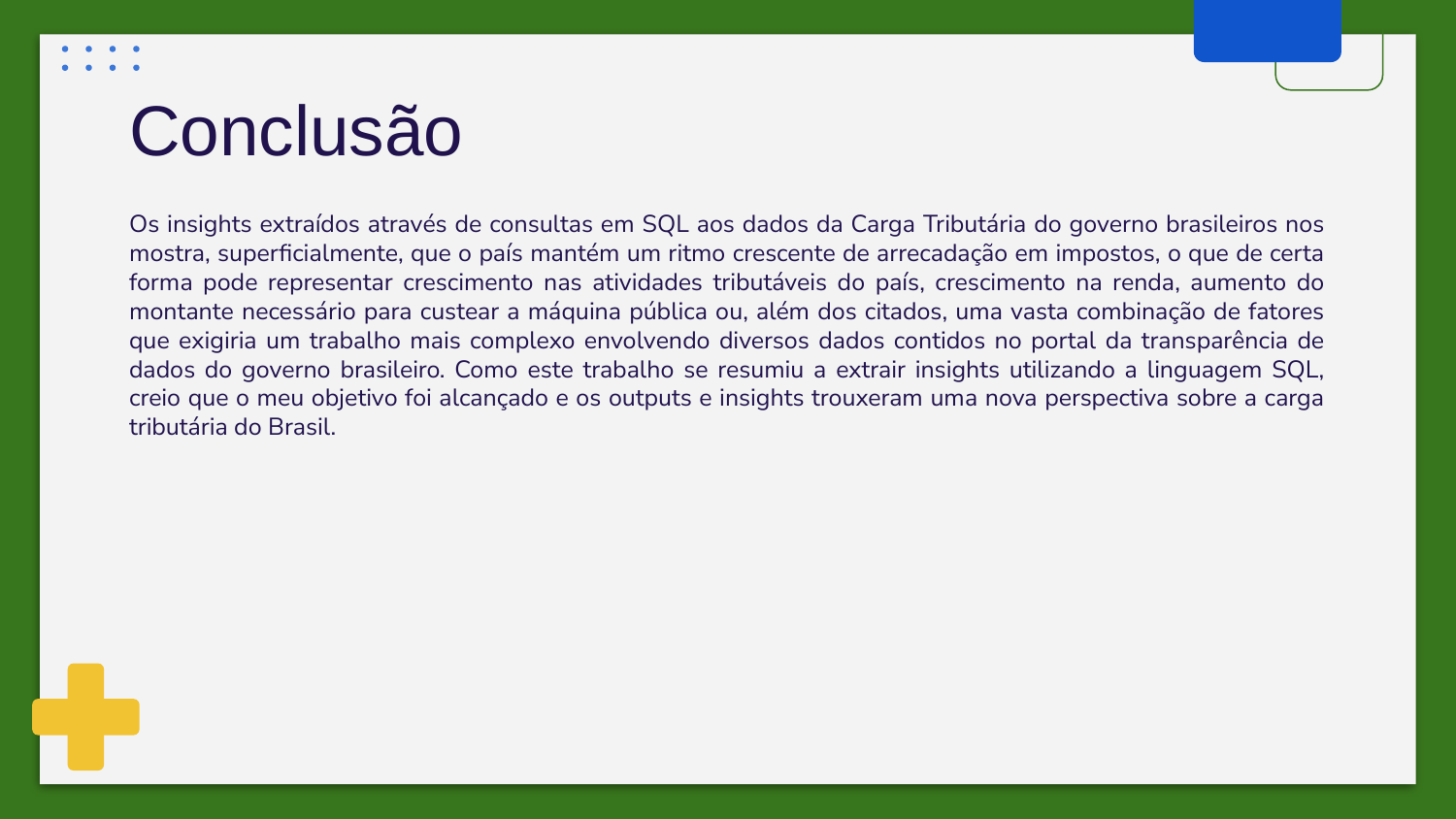

# Conclusão
Os insights extraídos através de consultas em SQL aos dados da Carga Tributária do governo brasileiros nos mostra, superficialmente, que o país mantém um ritmo crescente de arrecadação em impostos, o que de certa forma pode representar crescimento nas atividades tributáveis do país, crescimento na renda, aumento do montante necessário para custear a máquina pública ou, além dos citados, uma vasta combinação de fatores que exigiria um trabalho mais complexo envolvendo diversos dados contidos no portal da transparência de dados do governo brasileiro. Como este trabalho se resumiu a extrair insights utilizando a linguagem SQL, creio que o meu objetivo foi alcançado e os outputs e insights trouxeram uma nova perspectiva sobre a carga tributária do Brasil.